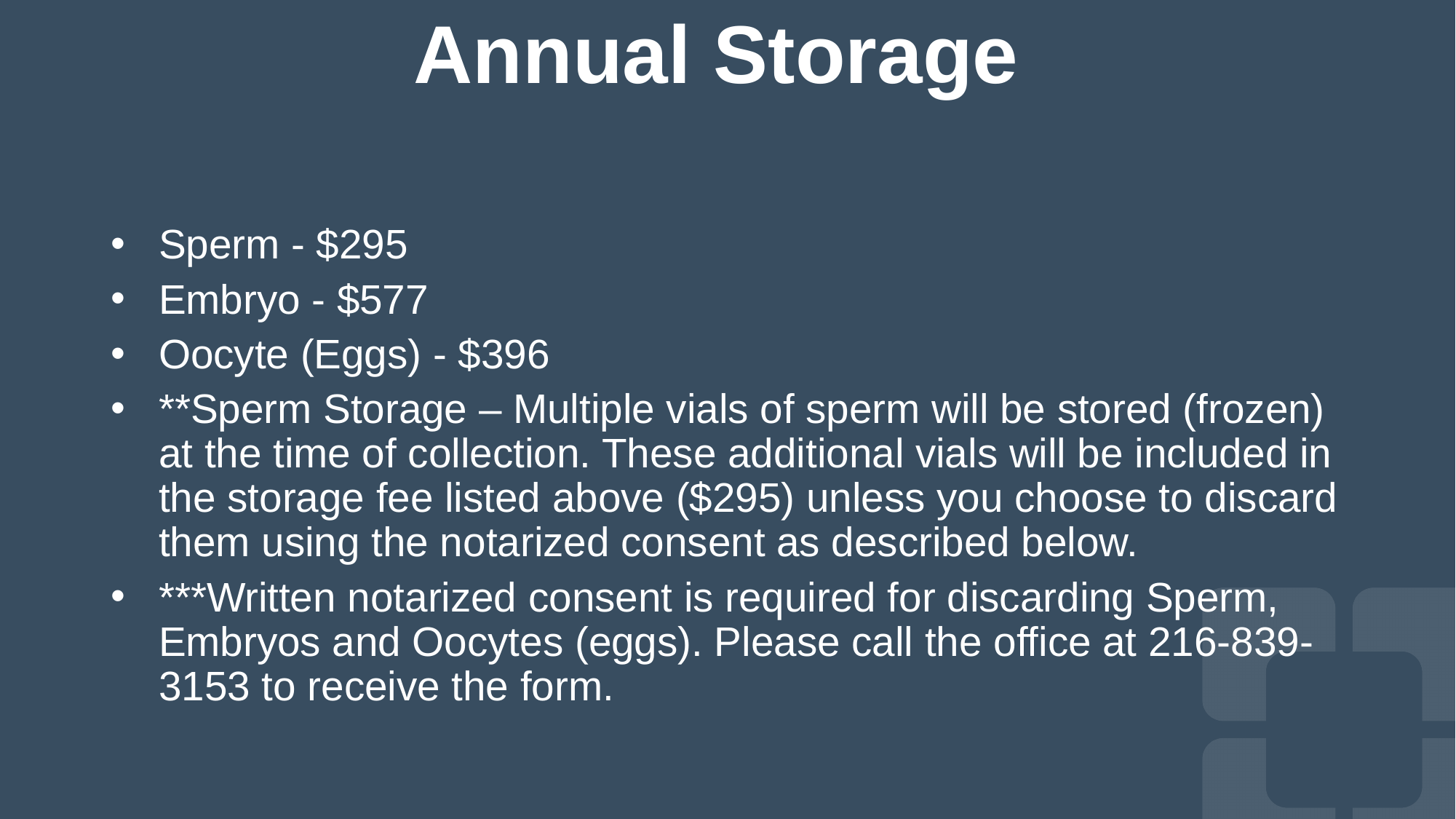

# Annual Storage
Sperm - $295
Embryo - $577
Oocyte (Eggs) - $396
**Sperm Storage – Multiple vials of sperm will be stored (frozen) at the time of collection. These additional vials will be included in the storage fee listed above ($295) unless you choose to discard them using the notarized consent as described below.
***Written notarized consent is required for discarding Sperm, Embryos and Oocytes (eggs). Please call the office at 216-839-3153 to receive the form.